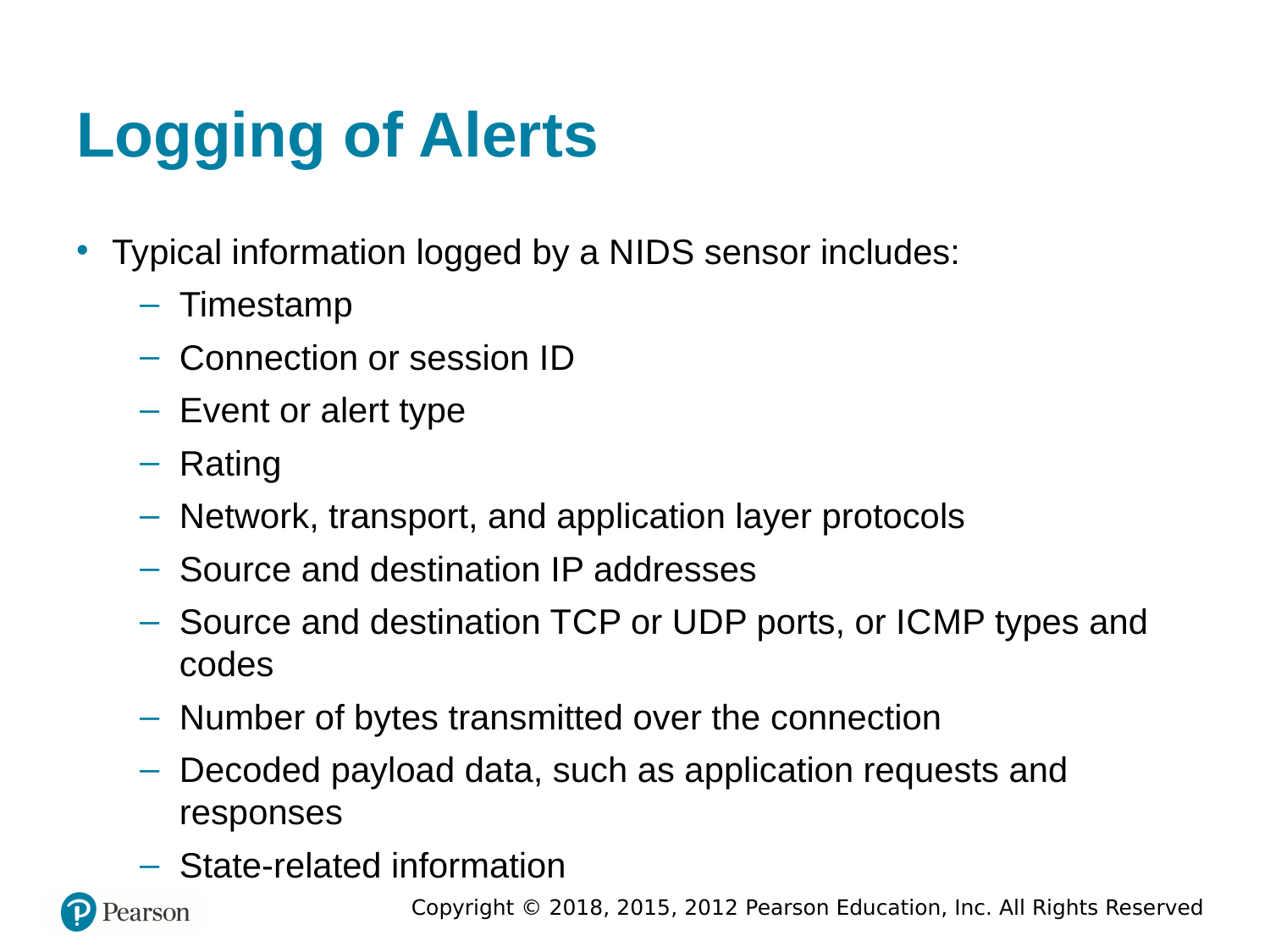

# Logging of Alerts
Typical information logged by a N I D S sensor includes:
Timestamp
Connection or session I D
Event or alert type
Rating
Network, transport, and application layer protocols
Source and destination I P addresses
Source and destination T C P or U D P ports, or I C M P types and codes
Number of bytes transmitted over the connection
Decoded payload data, such as application requests and responses
State-related information